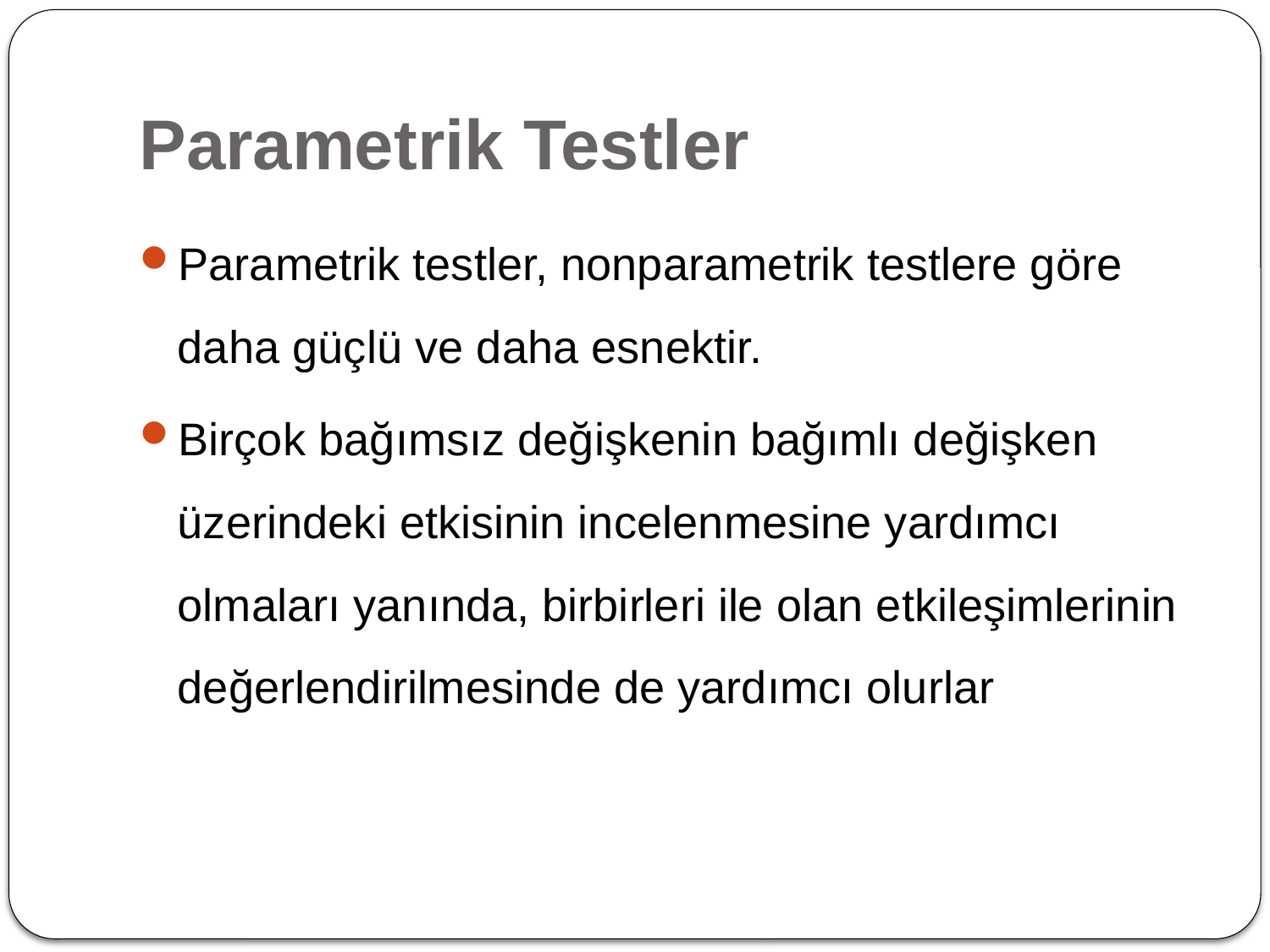

# Parametrik Testler
Parametrik testler, nonparametrik testlere göre daha güçlü ve daha esnektir.
Birçok bağımsız değişkenin bağımlı değişken üzerindeki etkisinin incelenmesine yardımcı olmaları yanında, birbirleri ile olan etkileşimlerinin değerlendirilmesinde de yardımcı olurlar